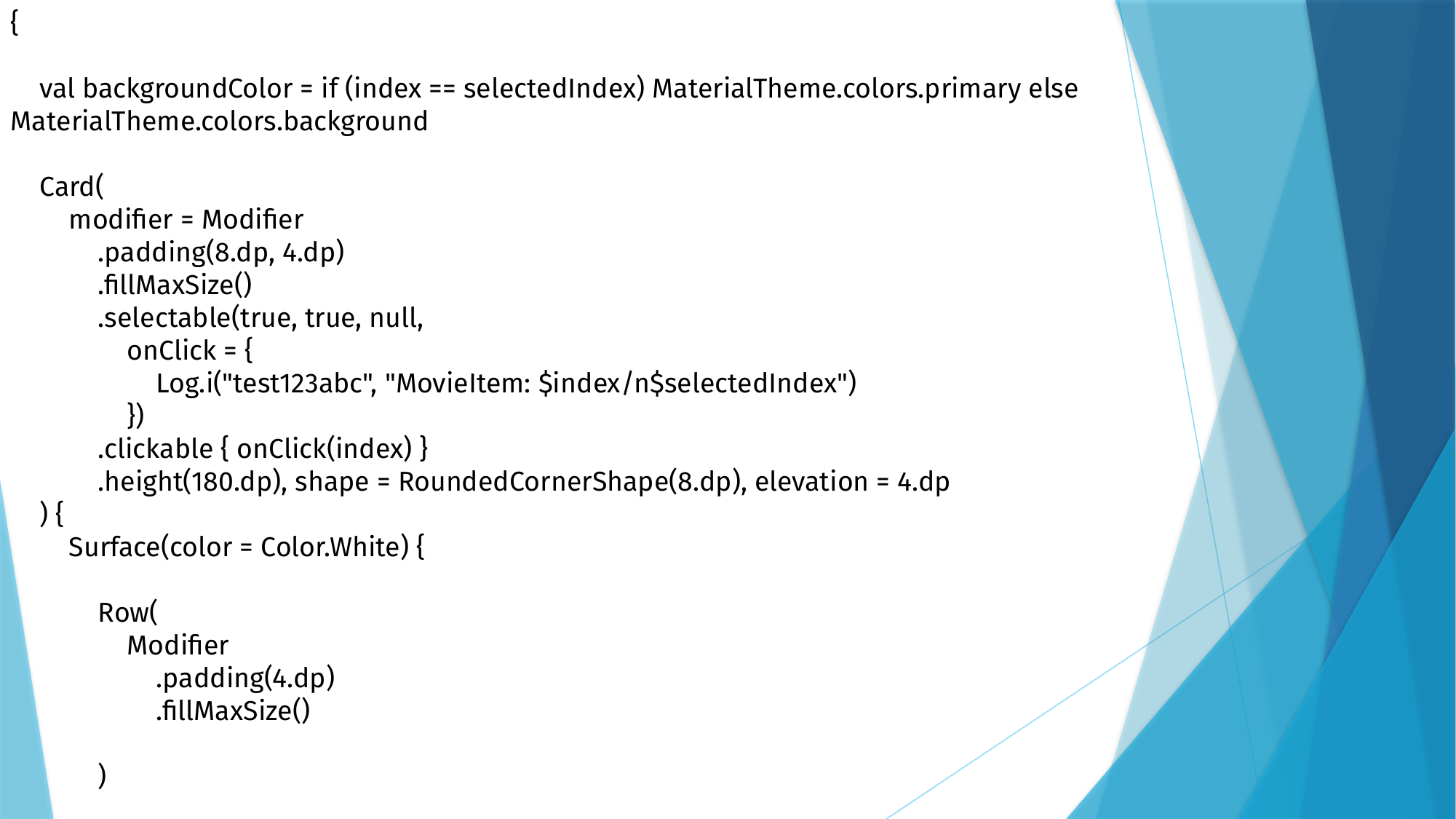

{

    val backgroundColor = if (index == selectedIndex) MaterialTheme.colors.primary else MaterialTheme.colors.background

    Card(
        modifier = Modifier
            .padding(8.dp, 4.dp)
            .fillMaxSize()
            .selectable(true, true, null,
                onClick = {
                    Log.i("test123abc", "MovieItem: $index/n$selectedIndex")
                })
            .clickable { onClick(index) }
            .height(180.dp), shape = RoundedCornerShape(8.dp), elevation = 4.dp
    ) {
        Surface(color = Color.White) {

            Row(
                Modifier
                    .padding(4.dp)
                    .fillMaxSize()

            )